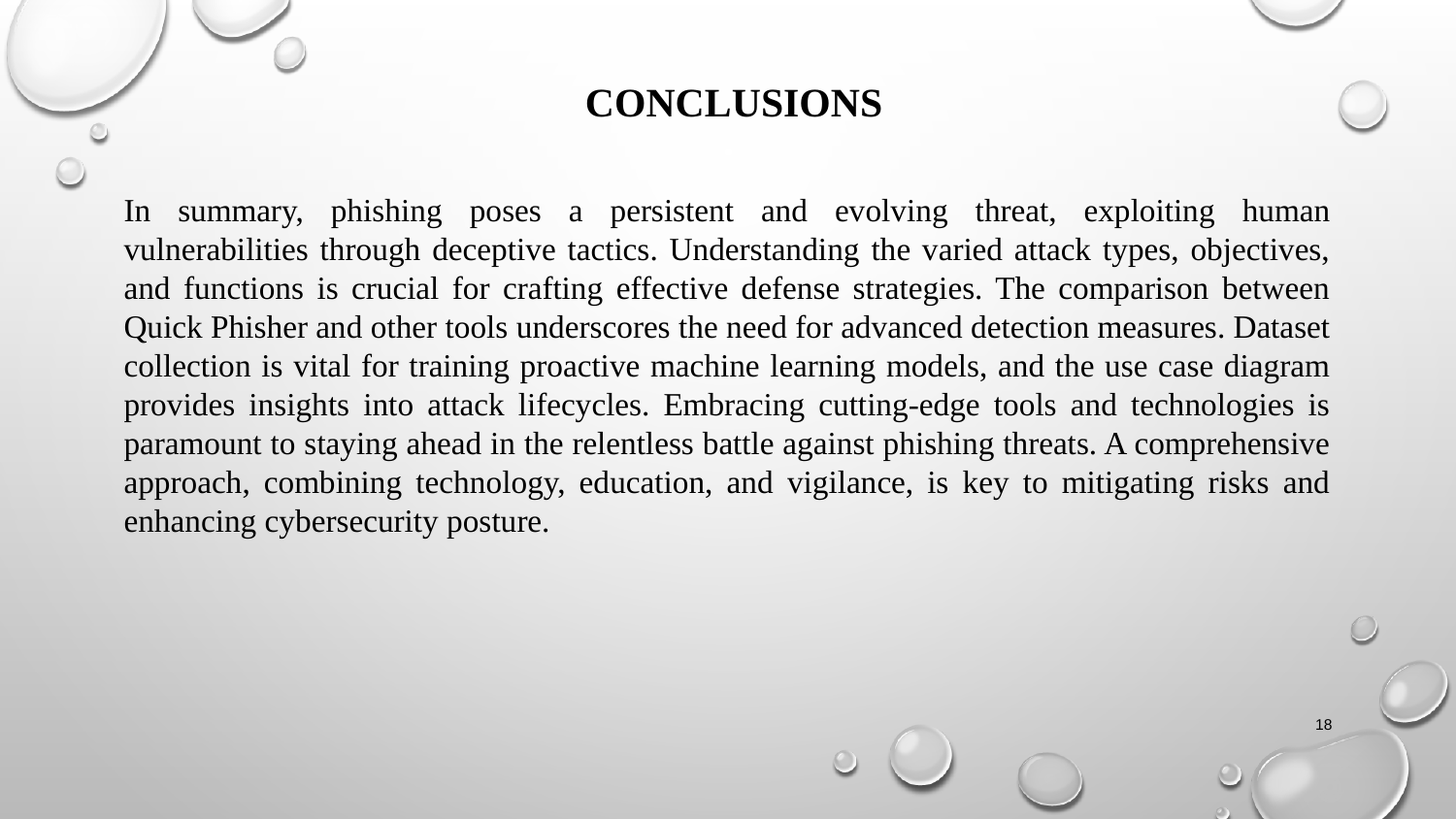

# CONCLUSIONS
In summary, phishing poses a persistent and evolving threat, exploiting human vulnerabilities through deceptive tactics. Understanding the varied attack types, objectives, and functions is crucial for crafting effective defense strategies. The comparison between Quick Phisher and other tools underscores the need for advanced detection measures. Dataset collection is vital for training proactive machine learning models, and the use case diagram provides insights into attack lifecycles. Embracing cutting-edge tools and technologies is paramount to staying ahead in the relentless battle against phishing threats. A comprehensive approach, combining technology, education, and vigilance, is key to mitigating risks and enhancing cybersecurity posture.
18